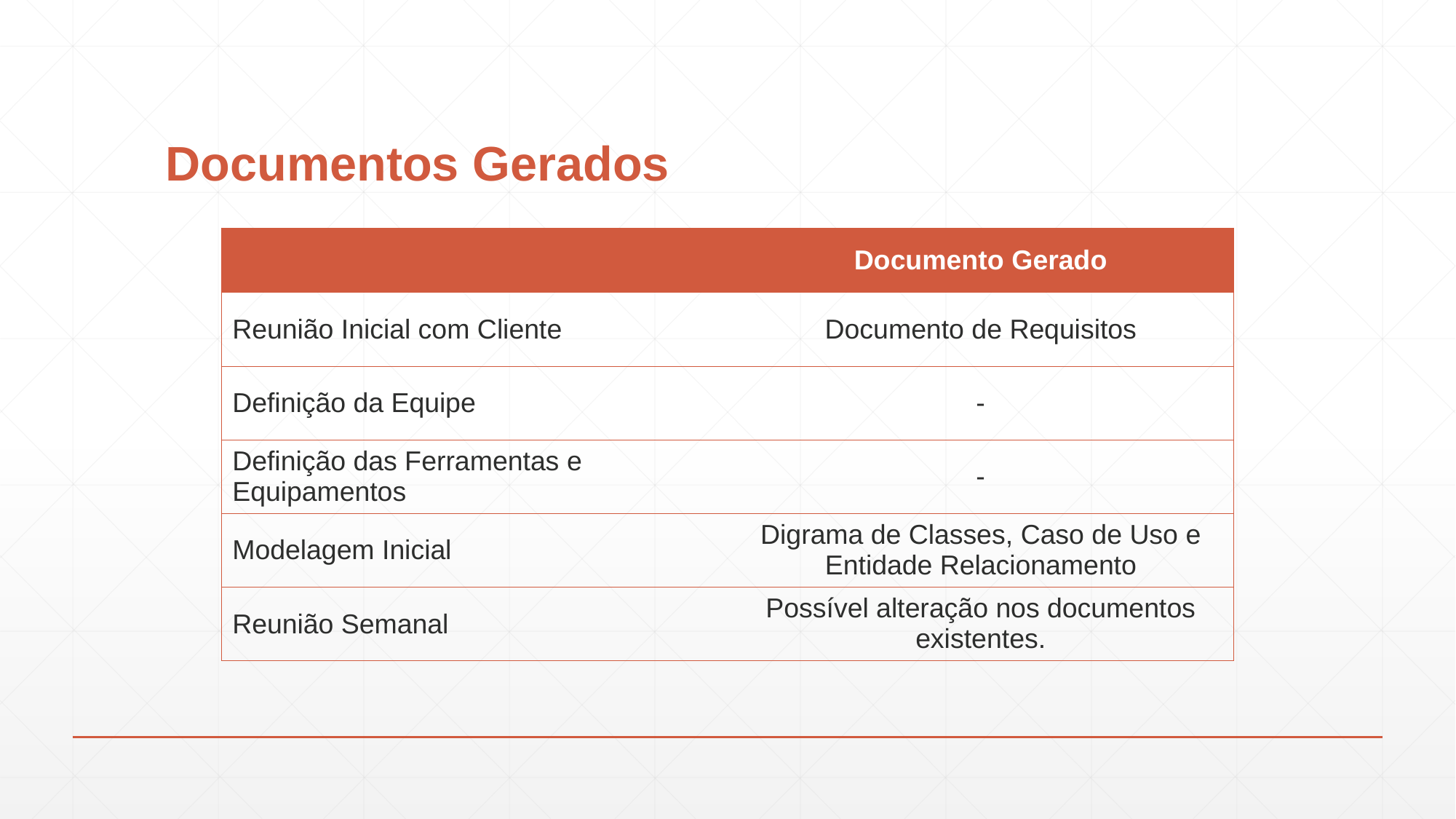

# Documentos Gerados
|  | Documento Gerado |
| --- | --- |
| Reunião Inicial com Cliente | Documento de Requisitos |
| Definição da Equipe | - |
| Definição das Ferramentas e Equipamentos | - |
| Modelagem Inicial | Digrama de Classes, Caso de Uso e Entidade Relacionamento |
| Reunião Semanal | Possível alteração nos documentos existentes. |